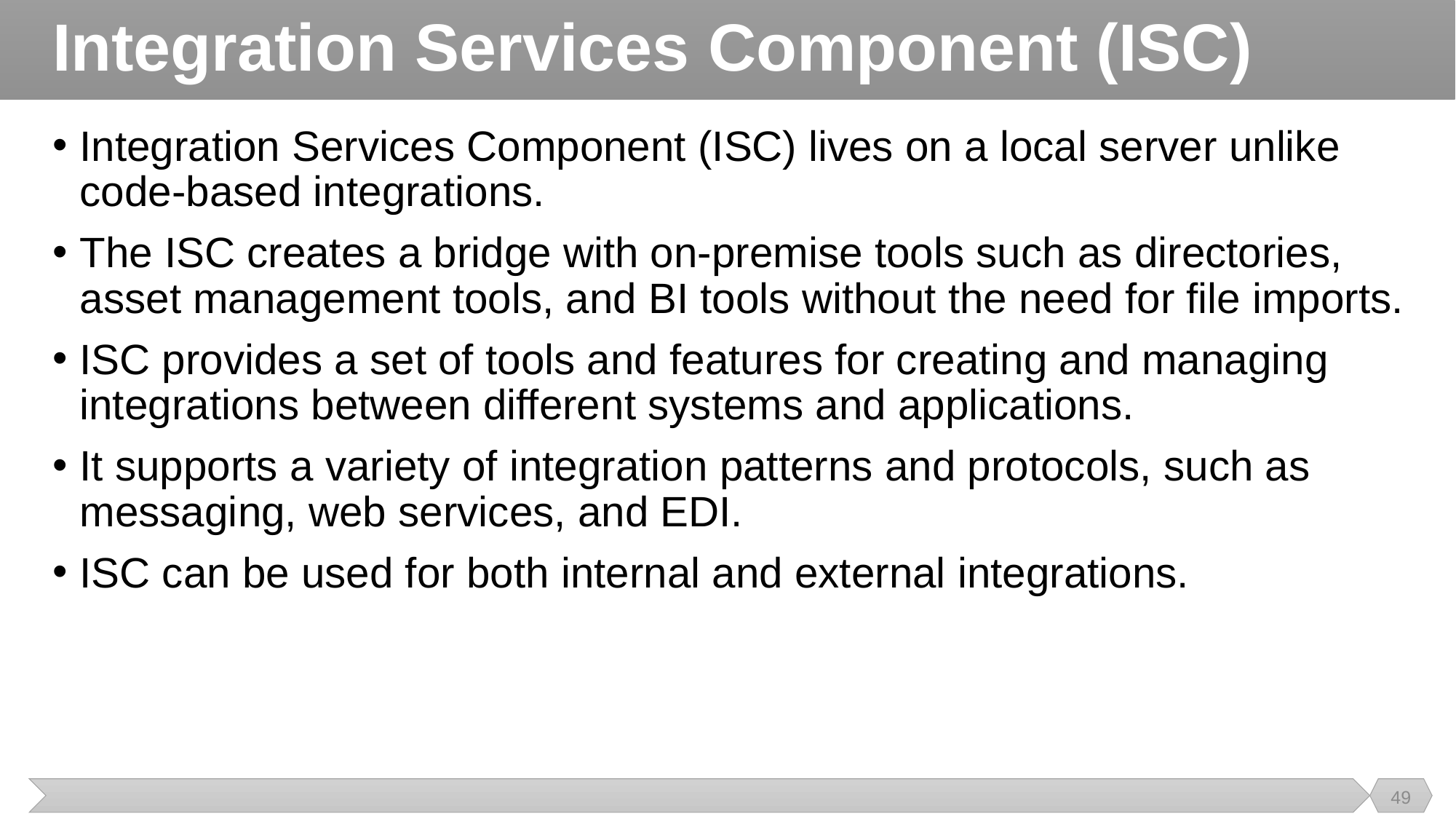

# Integration Services Component (ISC)
Integration Services Component (ISC) lives on a local server unlike code-based integrations.
The ISC creates a bridge with on-premise tools such as directories, asset management tools, and BI tools without the need for file imports.
ISC provides a set of tools and features for creating and managing integrations between different systems and applications.
It supports a variety of integration patterns and protocols, such as messaging, web services, and EDI.
ISC can be used for both internal and external integrations.
49